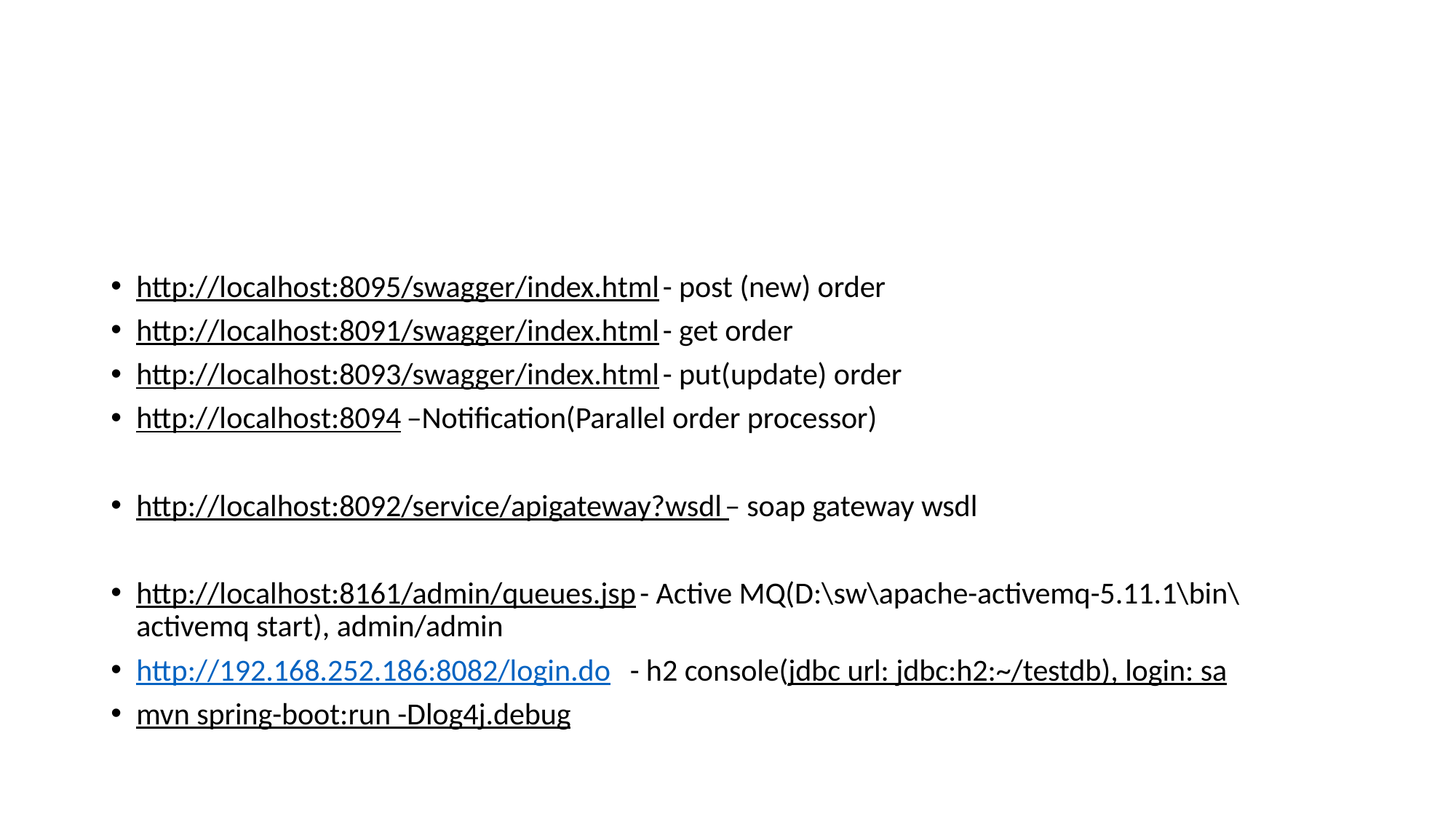

#

http://localhost:8095/swagger/index.html - post (new) order
http://localhost:8091/swagger/index.html - get order
http://localhost:8093/swagger/index.html - put(update) order
http://localhost:8094 –Notification(Parallel order processor)

http://localhost:8092/service/apigateway?wsdl – soap gateway wsdl

http://localhost:8161/admin/queues.jsp - Active MQ(D:\sw\apache-activemq-5.11.1\bin\activemq start), admin/admin
http://192.168.252.186:8082/login.do   - h2 console(jdbc url: jdbc:h2:~/testdb), login: sa
mvn spring-boot:run -Dlog4j.debug